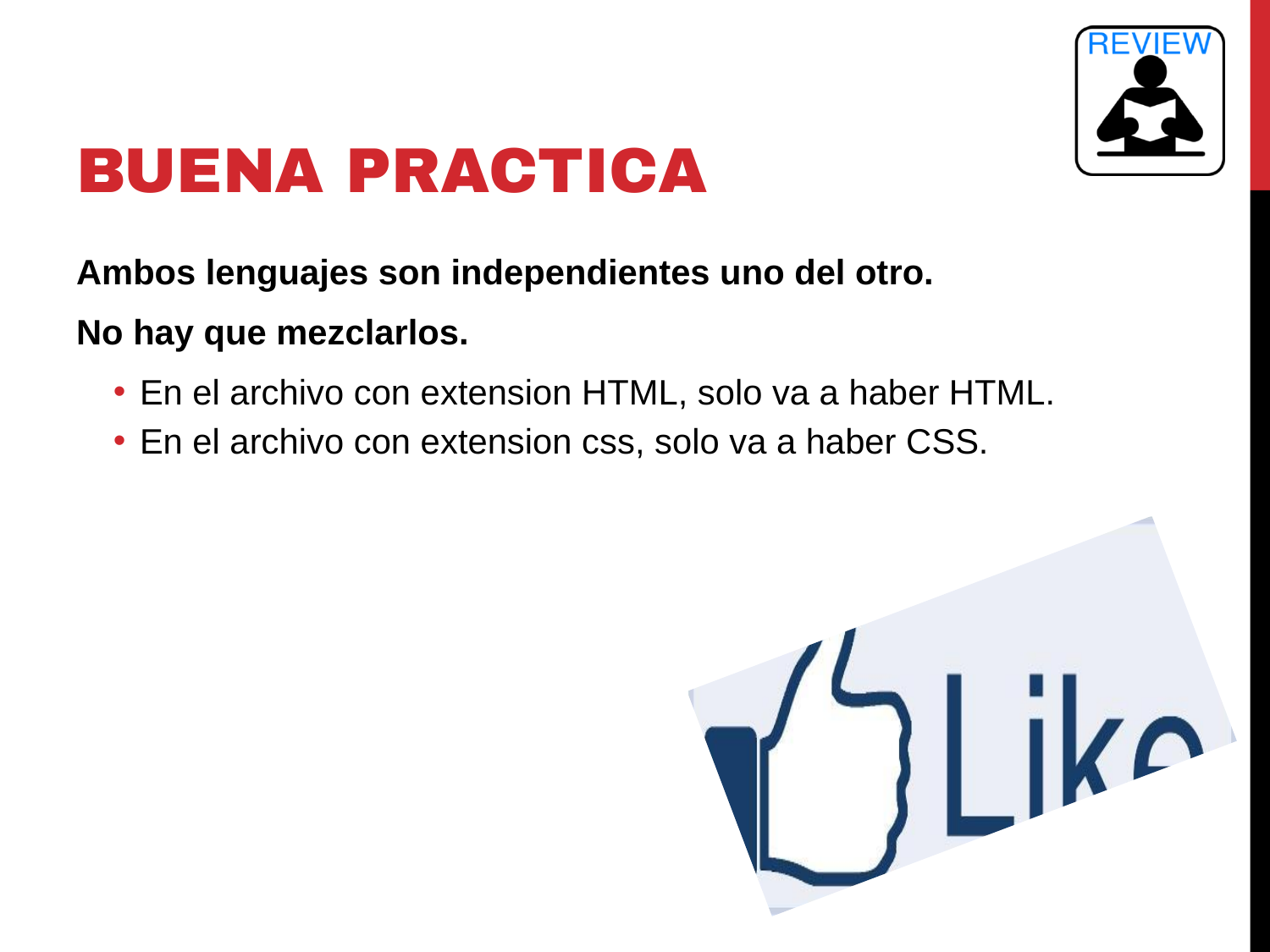

# Buena Practica

Ambos lenguajes son independientes uno del otro.
No hay que mezclarlos.
En el archivo con extension HTML, solo va a haber HTML.
En el archivo con extension css, solo va a haber CSS.